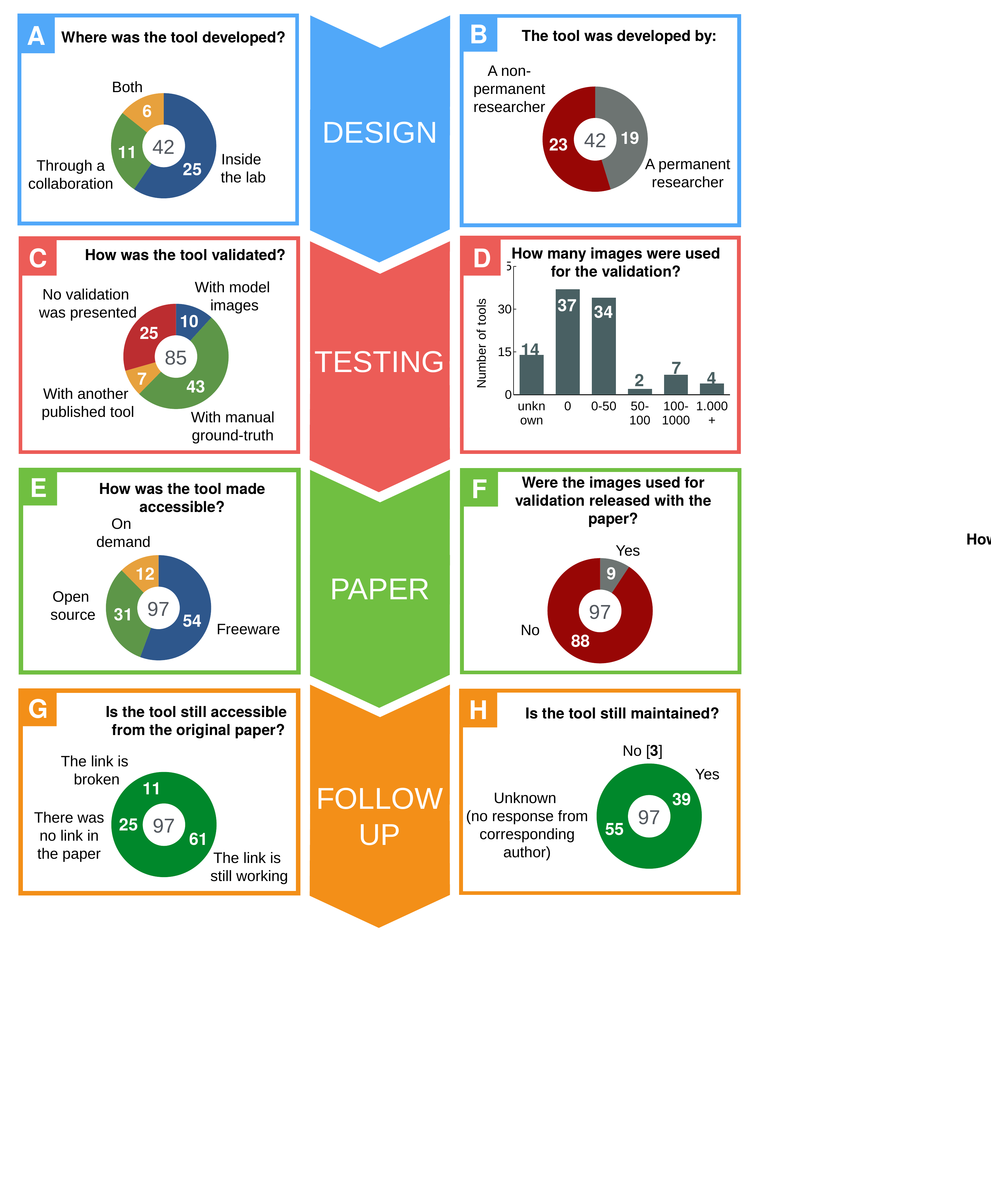

B

A
The tool was developed by:
Where was the tool developed?
A non-permanent researcher
Both

### Chart

| Category | Region 1 |
|---|---|
| test | 19.0 |
| link working | 23.0 |

### Chart

| Category | Region 1 |
|---|---|
| link working | 25.0 |
| test | 11.0 |
| Untitled 1 | 6.0 |
6

DESIGN
42
42
19
23
11
Inside
the lab
A permanent researcher
Through a collaboration
25

C
D

How many images were used for the validation?
How was the tool validated?
D

### Chart

| Category | Region 1 |
|---|---|
| unknown | 14.0 |
| 0 | 37.0 |
| 0-50 | 34.0 |
| 50-100 | 2.0 |
| 100-1000 | 7.0 |
| 1.000 + | 4.0 |
With model
images
No validation
was presented
37
34

### Chart

| Category | Region 1 |
|---|---|
| Model image | 10.0 |
| Manual | 43.0 |
| Previous tools | 7.0 |
| None | 25.0 |
10
25
85
14

TESTING
7
4
7
2
43
With another
published tool
With manual
ground-truth
E
F

Were the images used for validation released with the paper?
How was the tool made accessible?
On
demand
Yes

### Chart

| Category | Region 1 |
|---|---|
| freeware | 54.0 |
| Open source | 31.0 |
| on demand | 12.0 |

### Chart

| Category | Region 1 |
|---|---|
| link working | 9.0 |
| test | 88.0 |
9
12
PAPER
Open
source
97
97
31
54
Freeware
No
88

G
H

Is the tool still accessible
from the original paper?
Is the tool still maintained?
No [3]
The link is
broken
Yes

[unsupported chart]

[unsupported chart]

11
FOLLOW UP
Unknown
(no response from corresponding author)
39
97
97
There was
 no link in
the paper
25
55
61
The link is
still working

How was the paper published?
Behind a
paywall

### Chart

| Category | Region 1 |
|---|---|
| Paywalled | 25.0 |
| Open access | 71.0 |
26
97
71
In open-access